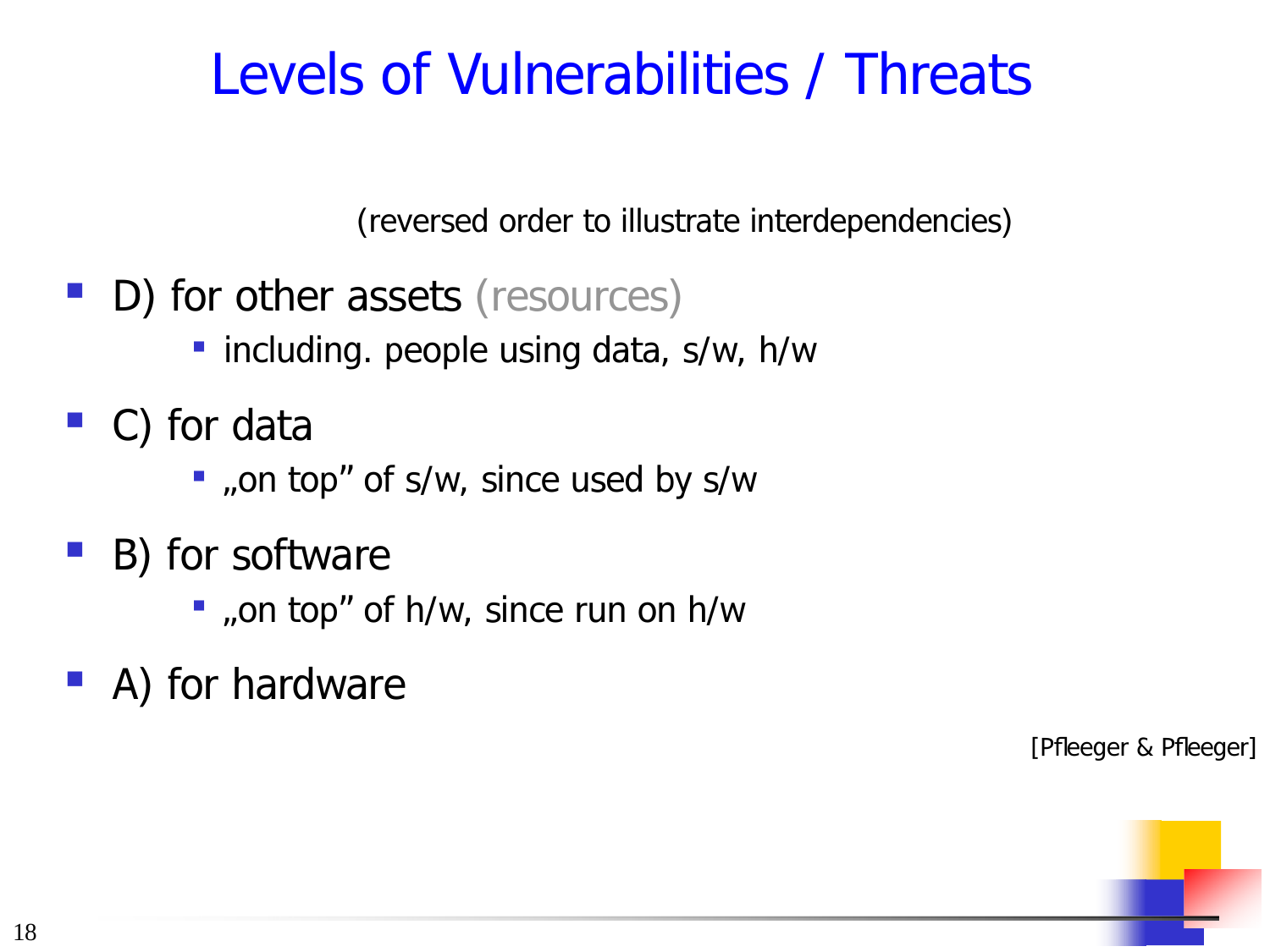

# Levels of Vulnerabilities / Threats
(reversed order to illustrate interdependencies)
D) for other assets (resources)
including. people using data, s/w, h/w
C) for data
„on top” of s/w, since used by s/w
B) for software
„on top” of h/w, since run on h/w
A) for hardware
[Pfleeger & Pfleeger]
18